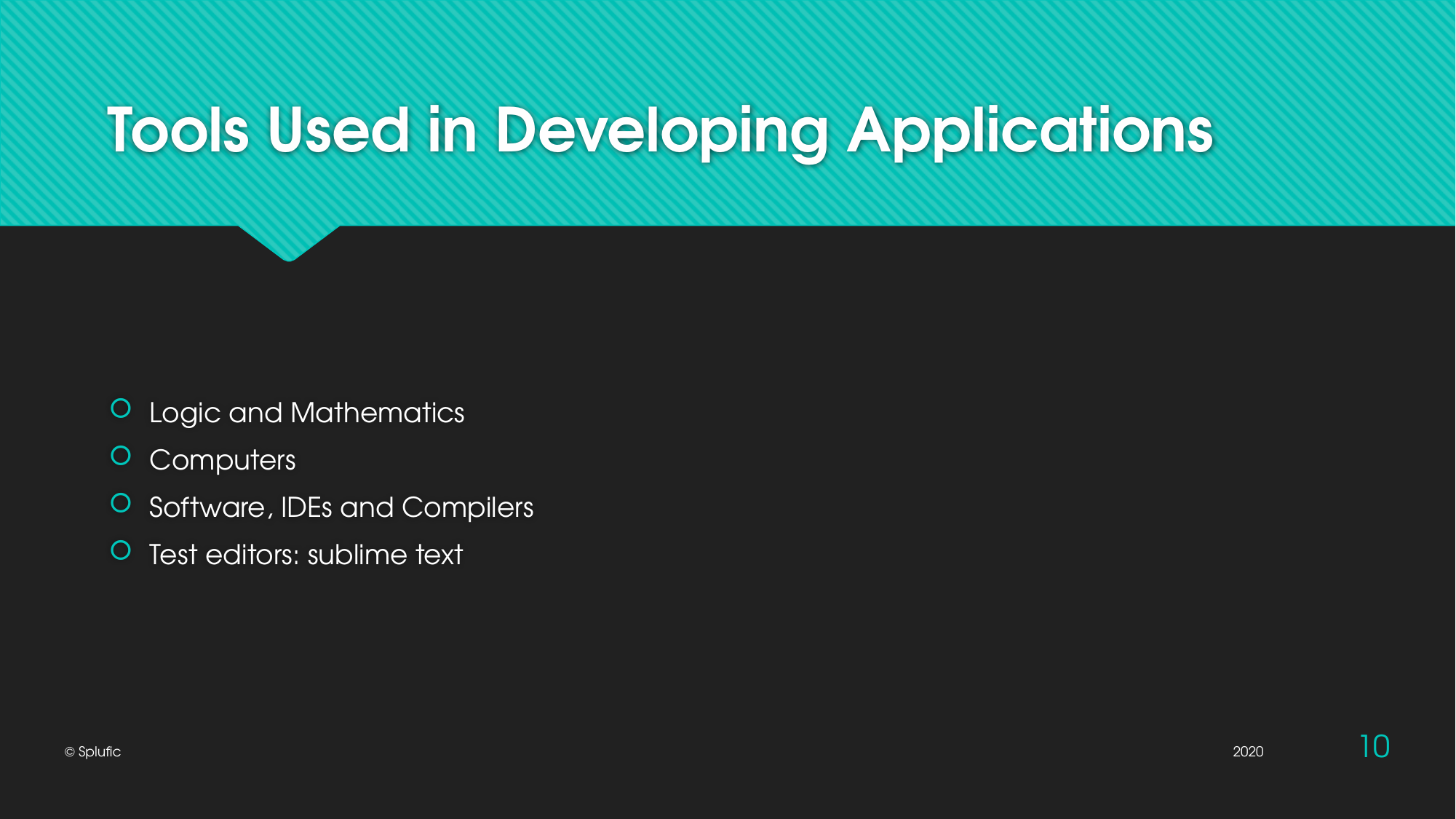

# Tools Used in Developing Applications
Logic and Mathematics
Computers
Software, IDEs and Compilers
Test editors: sublime text
10
© Splufic
2020